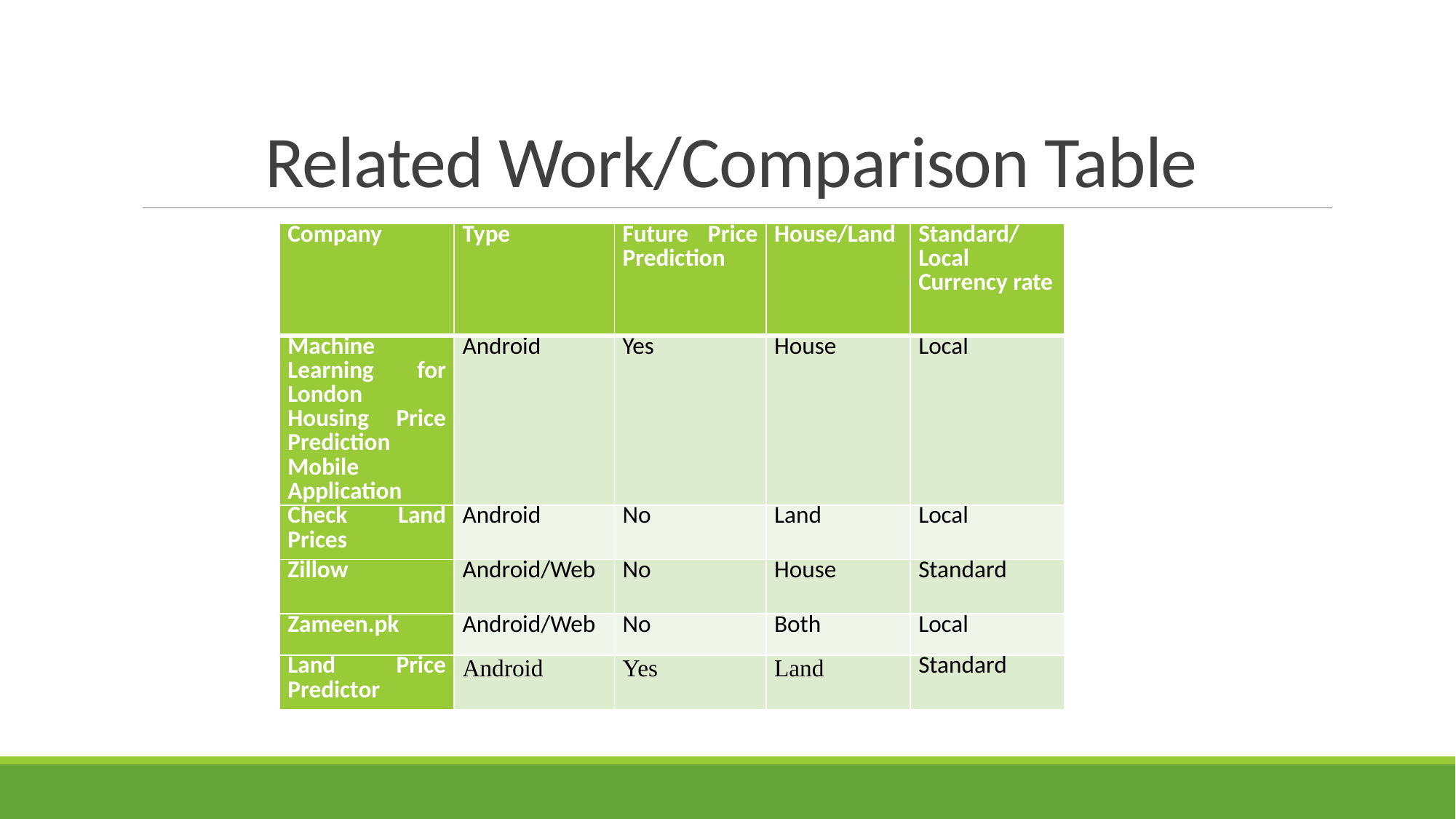

# Related Work/Comparison Table
| Company | Type | Future Price Prediction | House/Land | Standard/Local Currency rate |
| --- | --- | --- | --- | --- |
| Machine Learning for London Housing Price Prediction Mobile Application | Android | Yes | House | Local |
| Check Land Prices | Android | No | Land | Local |
| Zillow | Android/Web | No | House | Standard |
| Zameen.pk | Android/Web | No | Both | Local |
| Land Price Predictor | Android | Yes | Land | Standard |